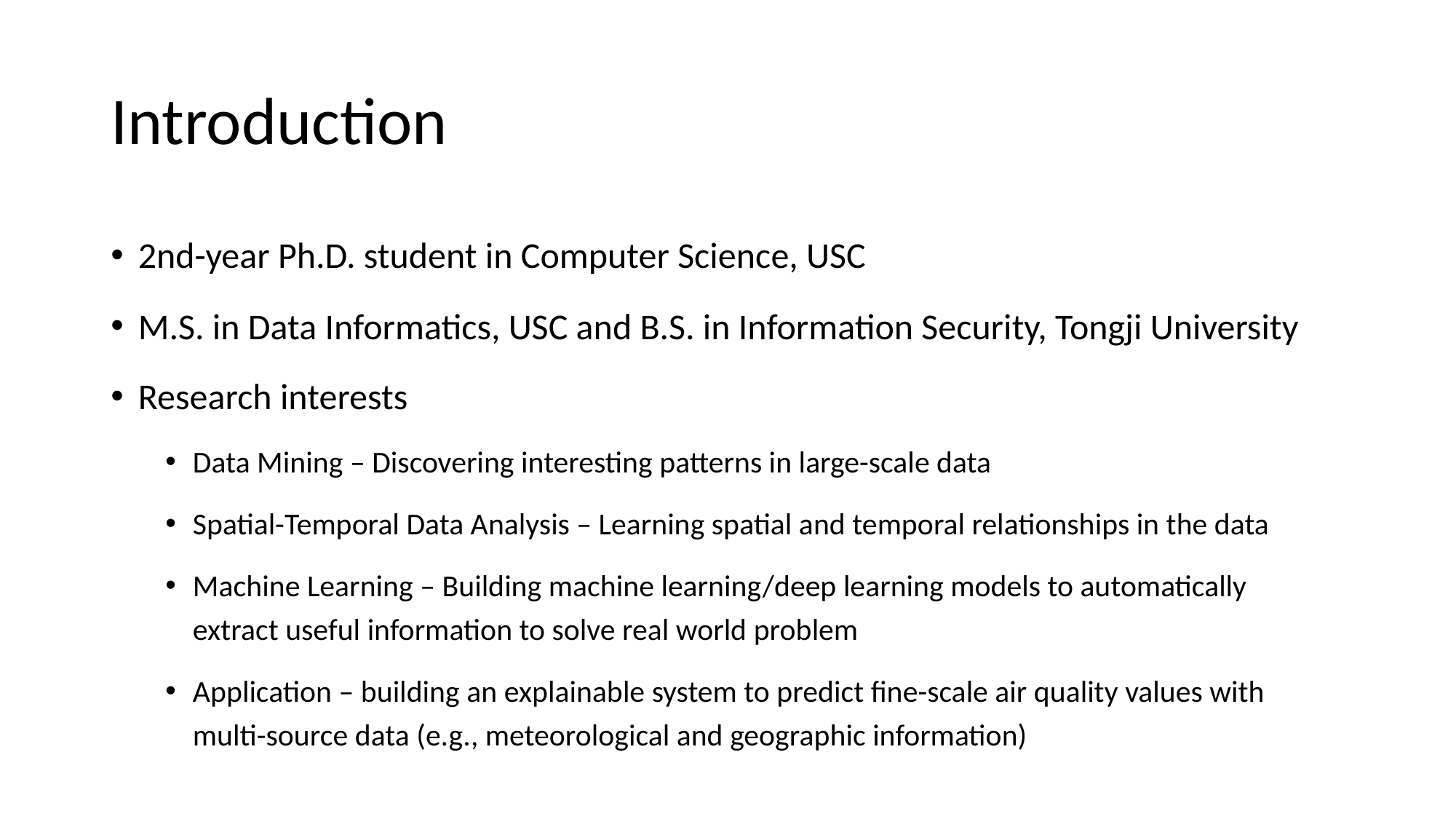

# Introduction
2nd-year Ph.D. student in Computer Science, USC
M.S. in Data Informatics, USC and B.S. in Information Security, Tongji University
Research interests
Data Mining – Discovering interesting patterns in large-scale data
Spatial-Temporal Data Analysis – Learning spatial and temporal relationships in the data
Machine Learning – Building machine learning/deep learning models to automatically extract useful information to solve real world problem
Application – building an explainable system to predict fine-scale air quality values with multi-source data (e.g., meteorological and geographic information)